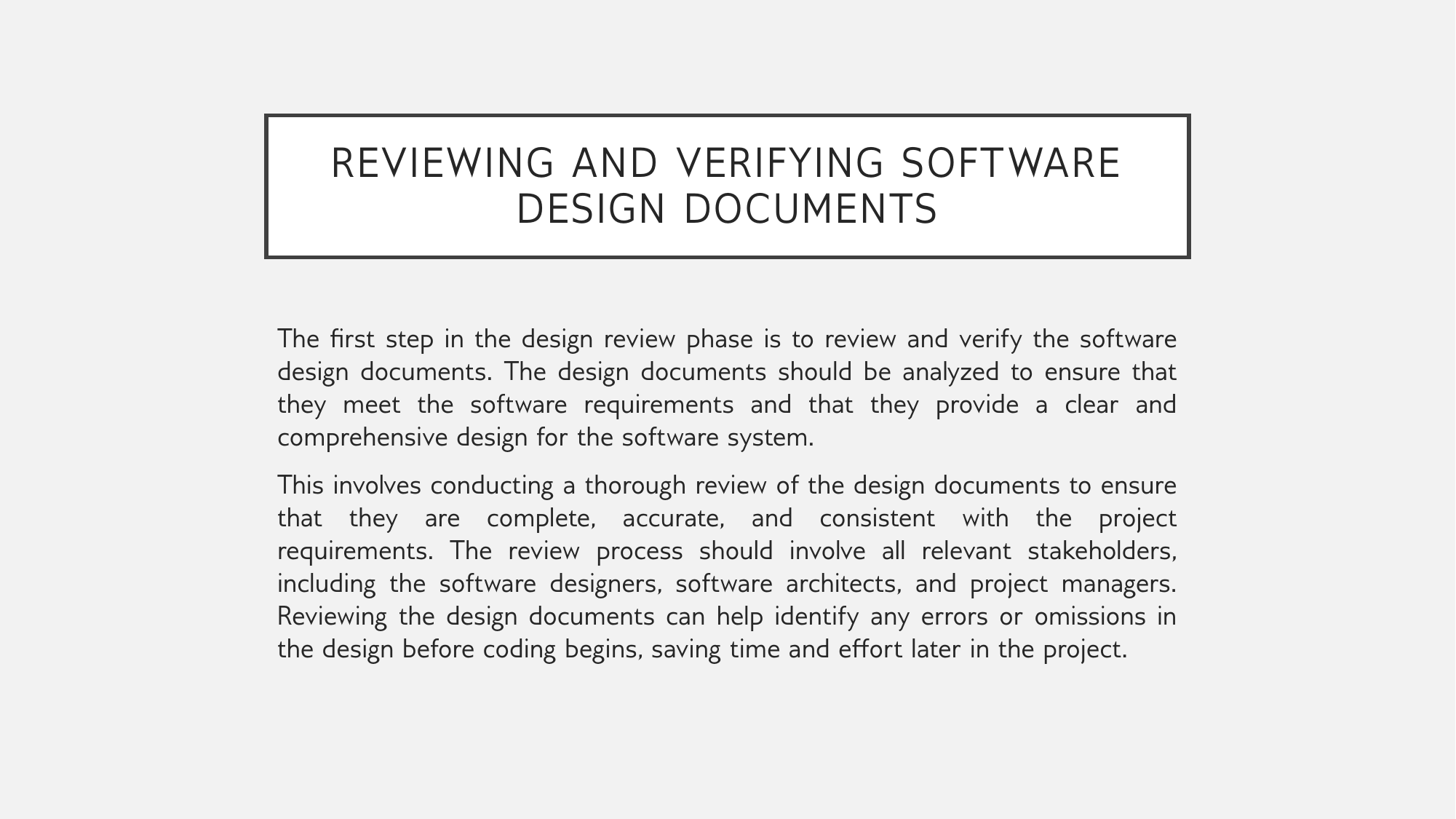

# Reviewing and Verifying Software Design Documents
The first step in the design review phase is to review and verify the software design documents. The design documents should be analyzed to ensure that they meet the software requirements and that they provide a clear and comprehensive design for the software system.
This involves conducting a thorough review of the design documents to ensure that they are complete, accurate, and consistent with the project requirements. The review process should involve all relevant stakeholders, including the software designers, software architects, and project managers. Reviewing the design documents can help identify any errors or omissions in the design before coding begins, saving time and effort later in the project.